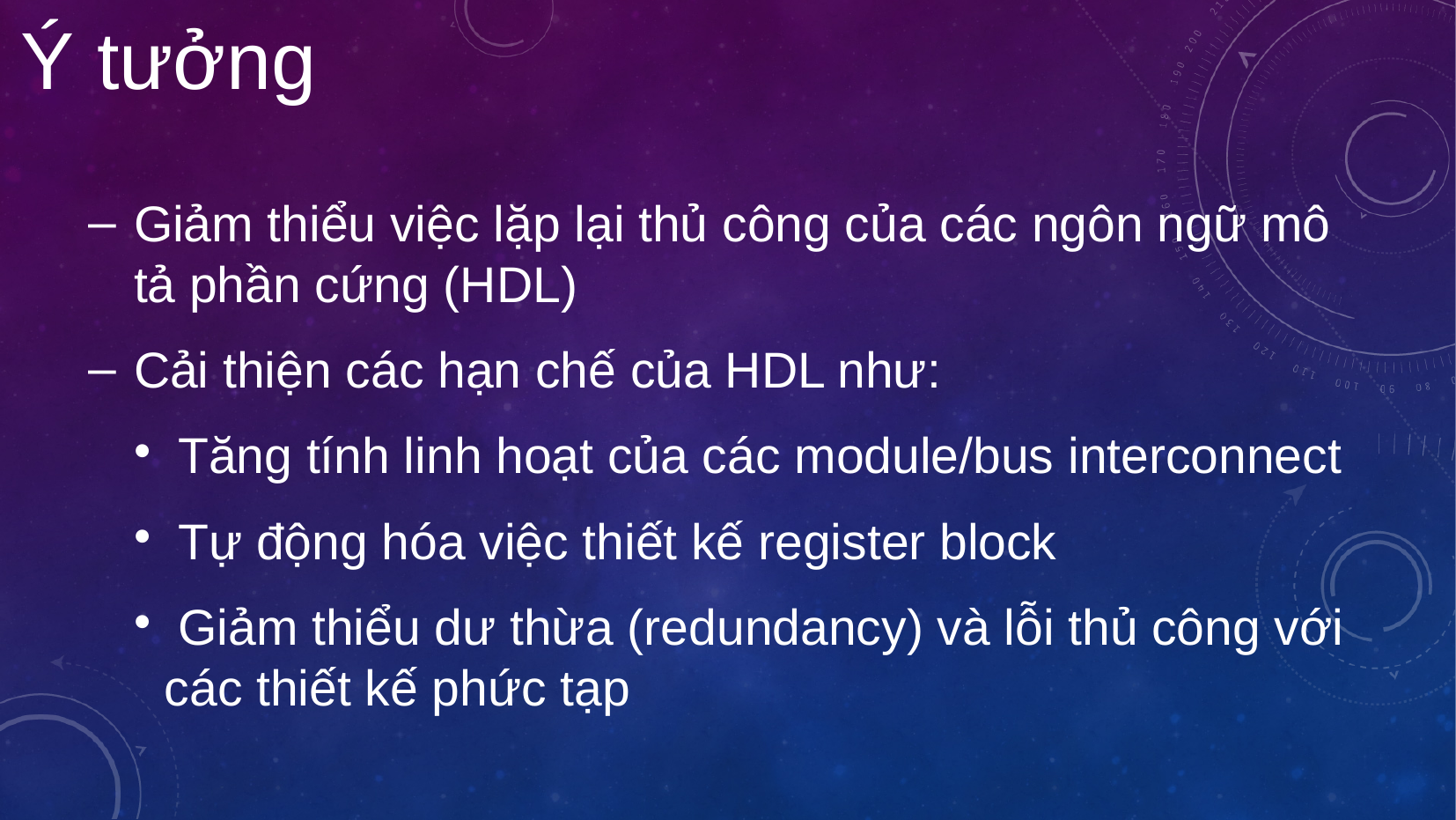

Ý tưởng

Giảm thiểu việc lặp lại thủ công của các ngôn ngữ mô tả phần cứng (HDL)
Cải thiện các hạn chế của HDL như:
 Tăng tính linh hoạt của các module/bus interconnect
 Tự động hóa việc thiết kế register block
 Giảm thiểu dư thừa (redundancy) và lỗi thủ công với các thiết kế phức tạp